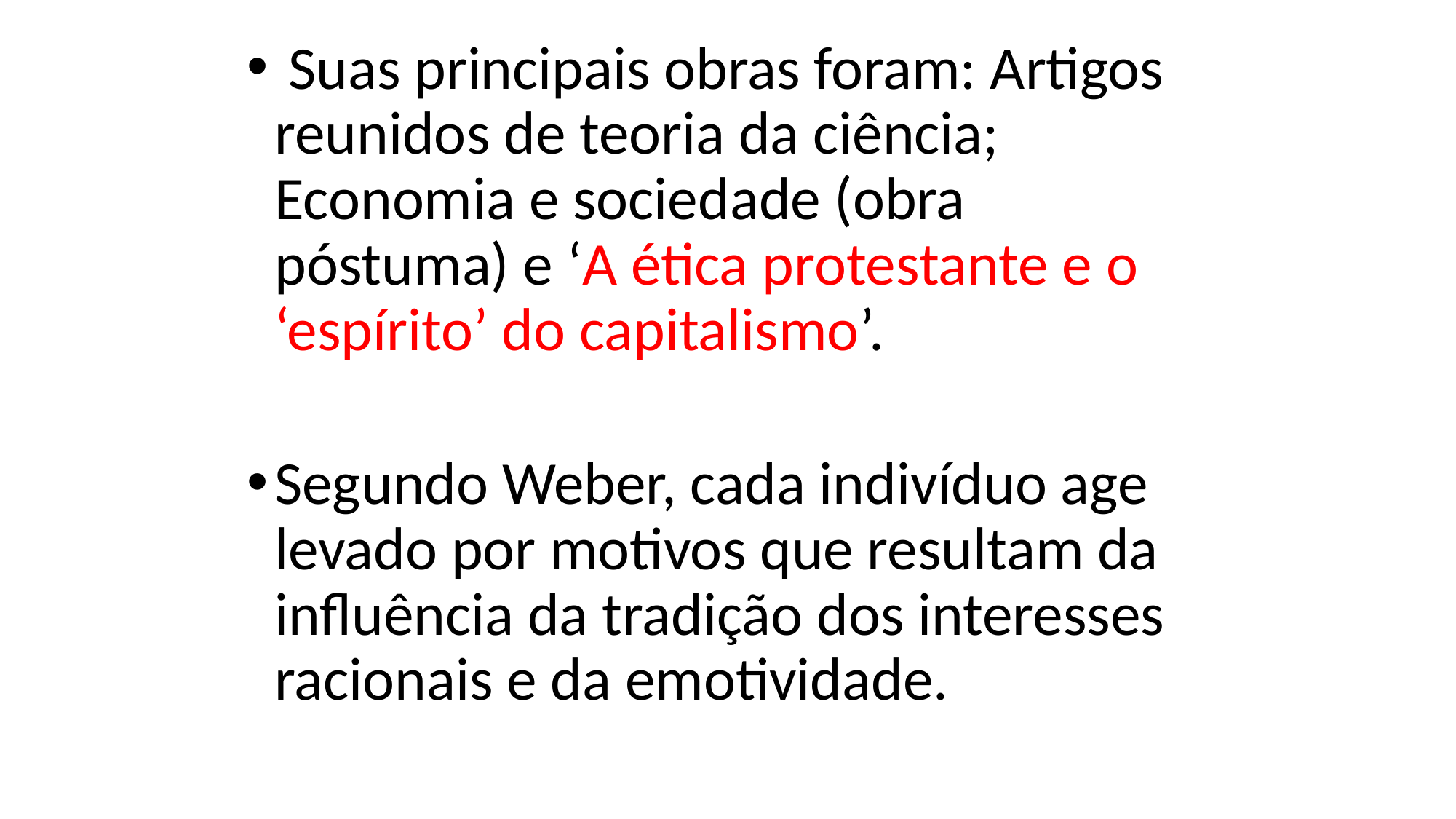

Suas principais obras foram: Artigos reunidos de teoria da ciência; Economia e sociedade (obra póstuma) e ‘A ética protestante e o ‘espírito’ do capitalismo’.
Segundo Weber, cada indivíduo age levado por motivos que resultam da influência da tradição dos interesses racionais e da emotividade.